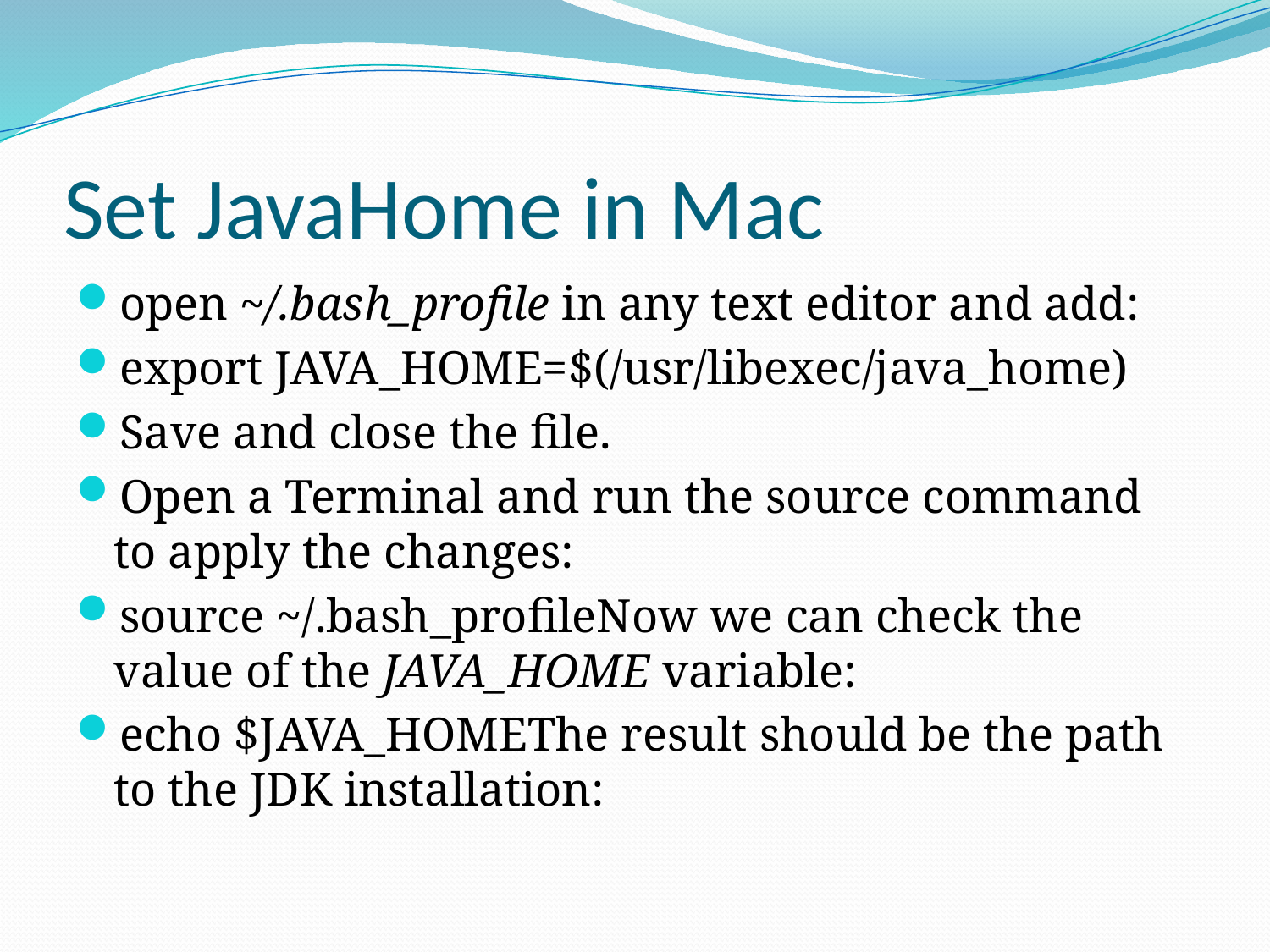

# Set JavaHome in Mac
open ~/.bash_profile in any text editor and add:
export JAVA_HOME=$(/usr/libexec/java_home)
Save and close the file.
Open a Terminal and run the source command to apply the changes:
source ~/.bash_profileNow we can check the value of the JAVA_HOME variable:
echo $JAVA_HOMEThe result should be the path to the JDK installation: